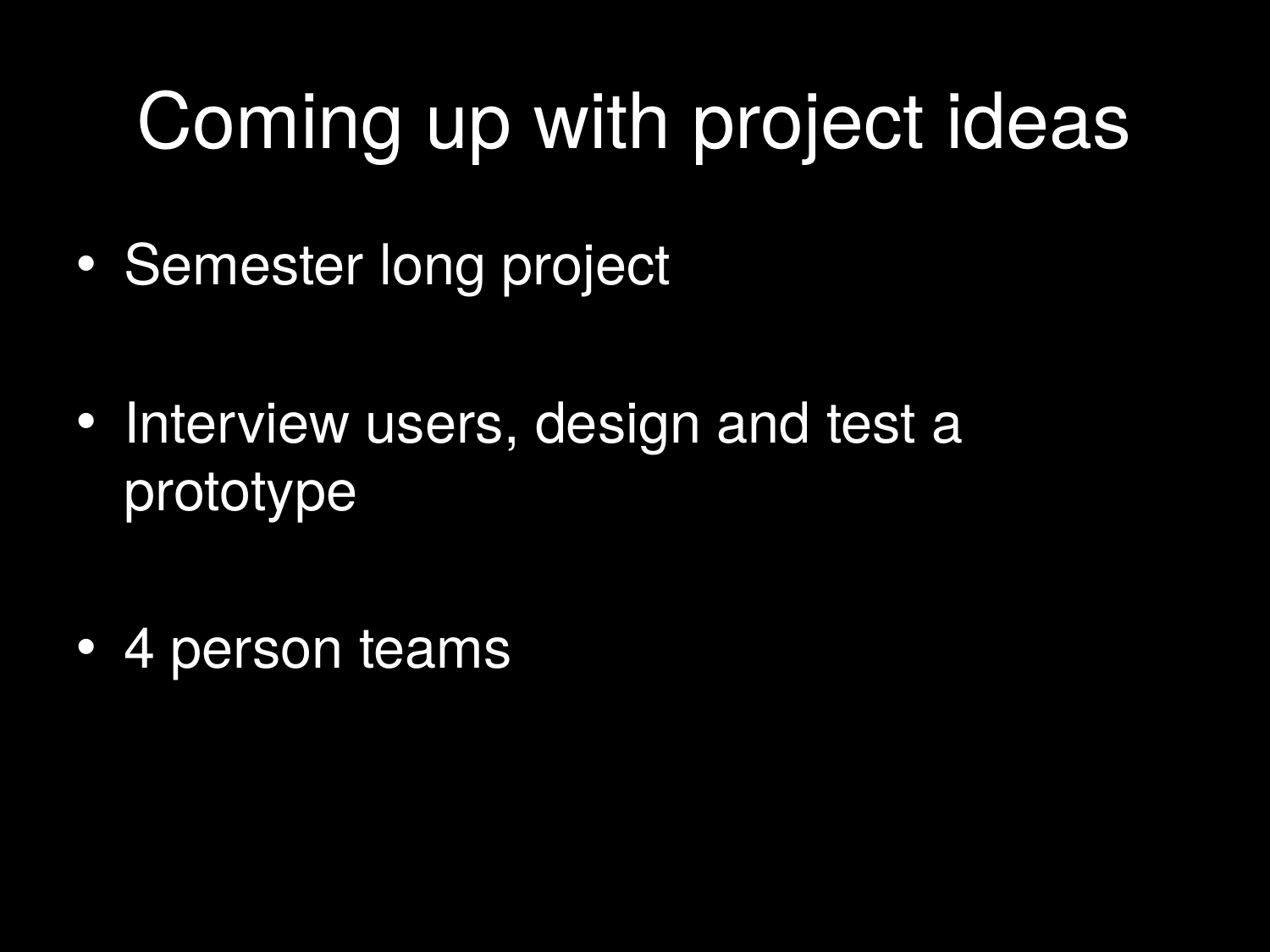

# Coming up with project ideas
Semester long project

Interview users, design and test a prototype

4 person teams